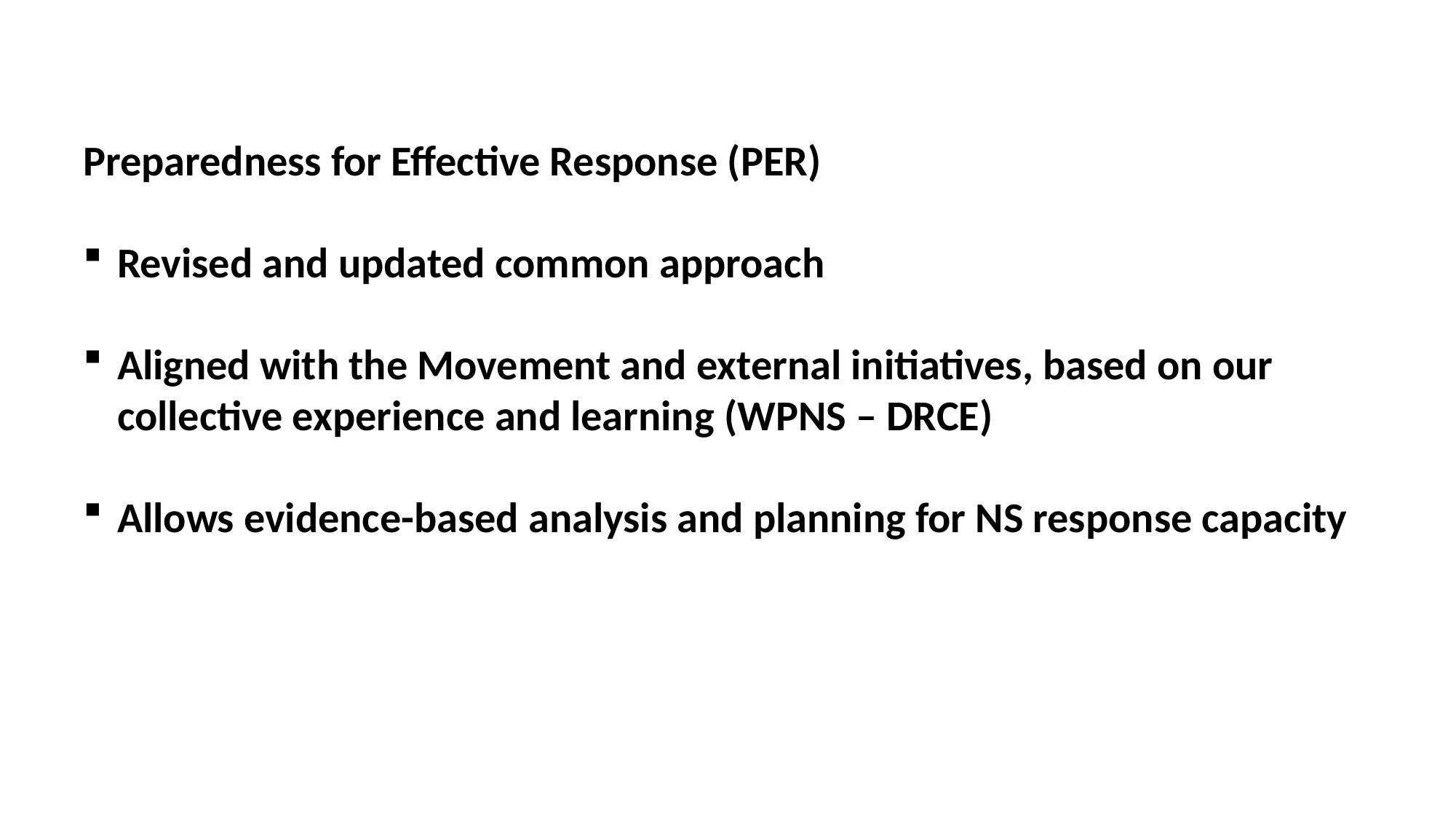

Preparedness for Effective Response (PER)

Revised and updated common approach

Aligned with the Movement and external initiatives, based on our collective experience and learning (WPNS – DRCE)

Allows evidence-based analysis and planning for NS response capacity